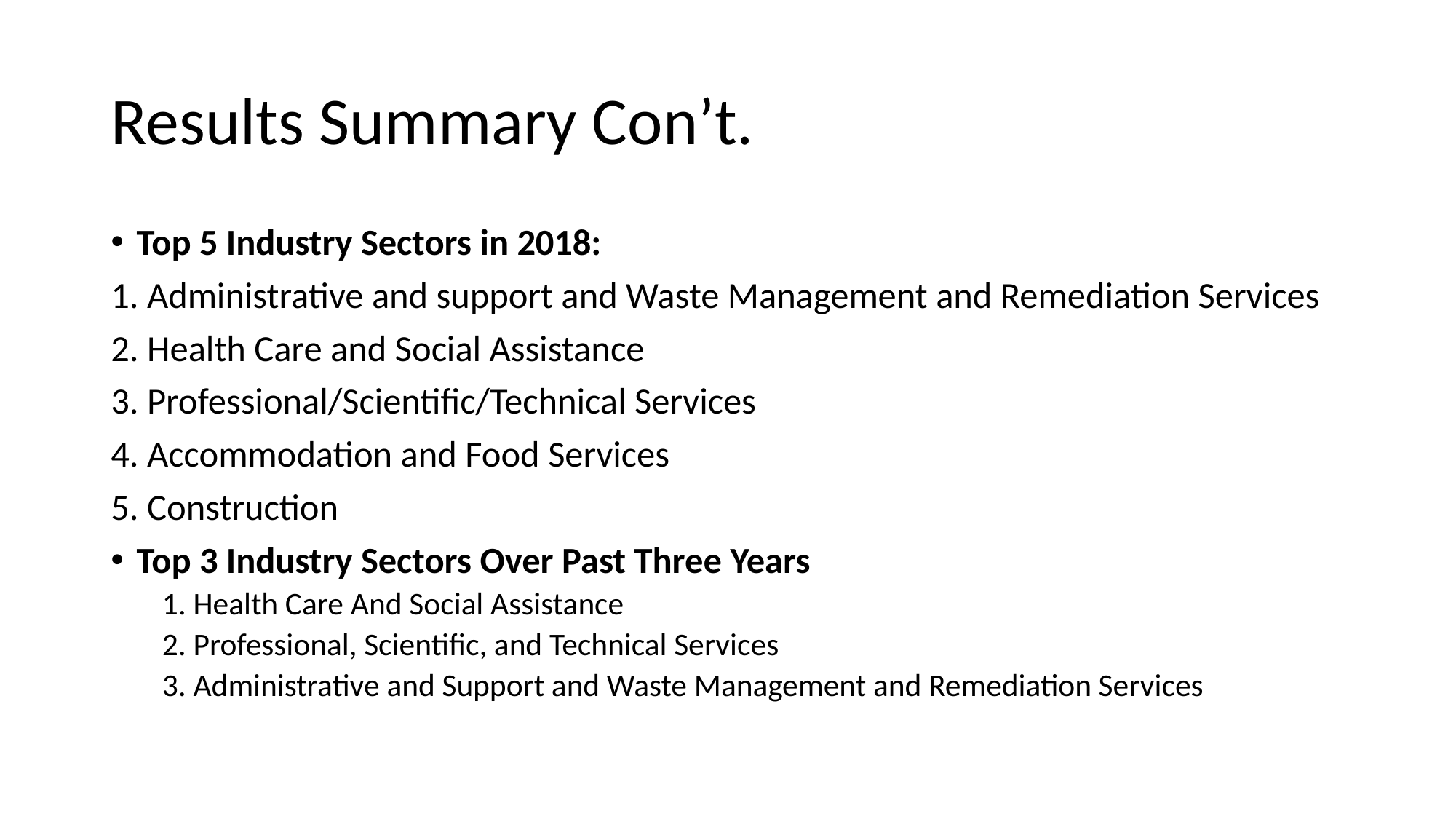

# Results Summary Con’t.
Top 5 Industry Sectors in 2018:
1. Administrative and support and Waste Management and Remediation Services
2. Health Care and Social Assistance
3. Professional/Scientific/Technical Services
4. Accommodation and Food Services
5. Construction
Top 3 Industry Sectors Over Past Three Years
1. Health Care And Social Assistance
2. Professional, Scientific, and Technical Services
3. Administrative and Support and Waste Management and Remediation Services